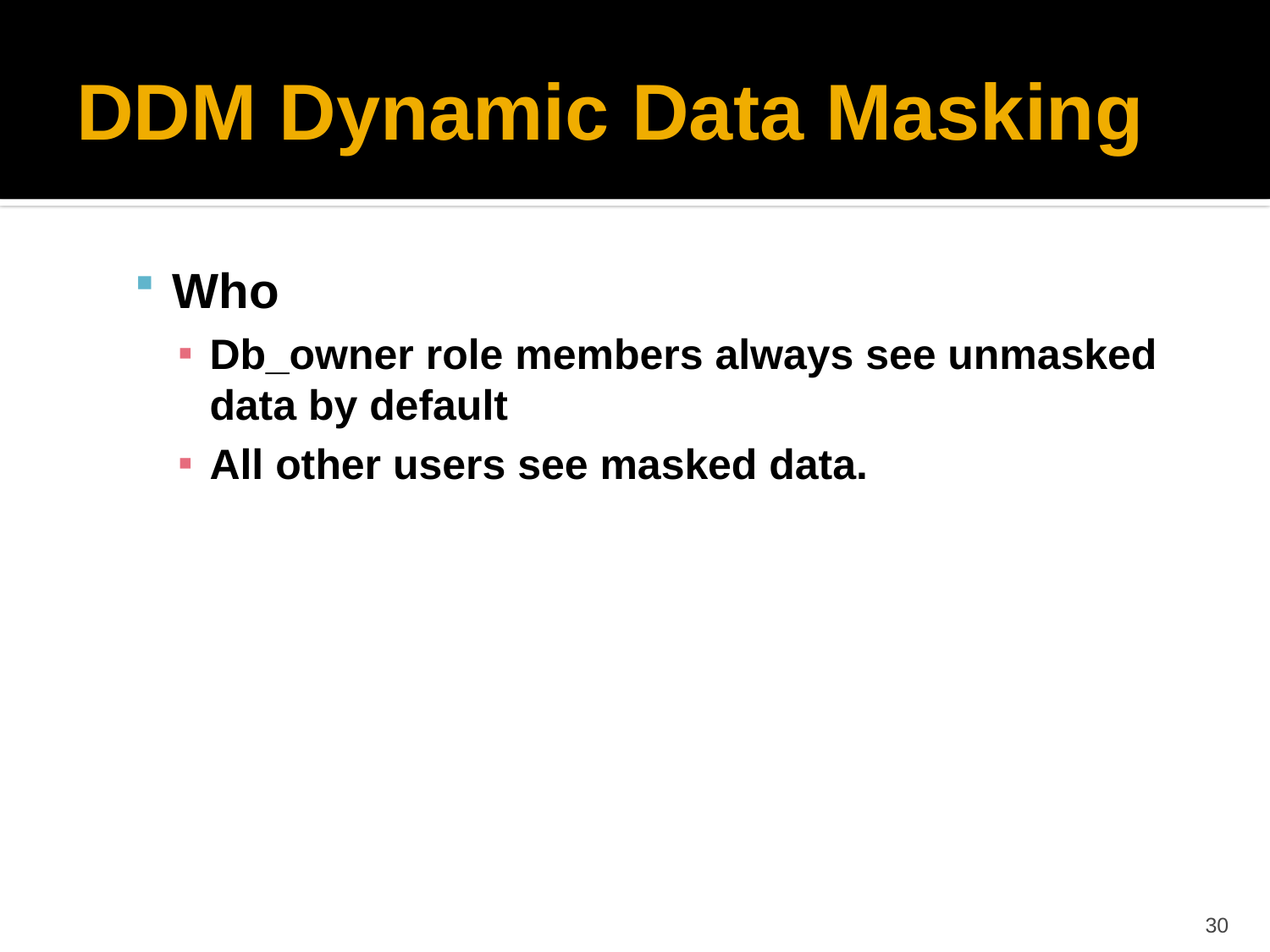

# DDM Dynamic Data Masking
Who
Db_owner role members always see unmasked data by default
All other users see masked data.

30